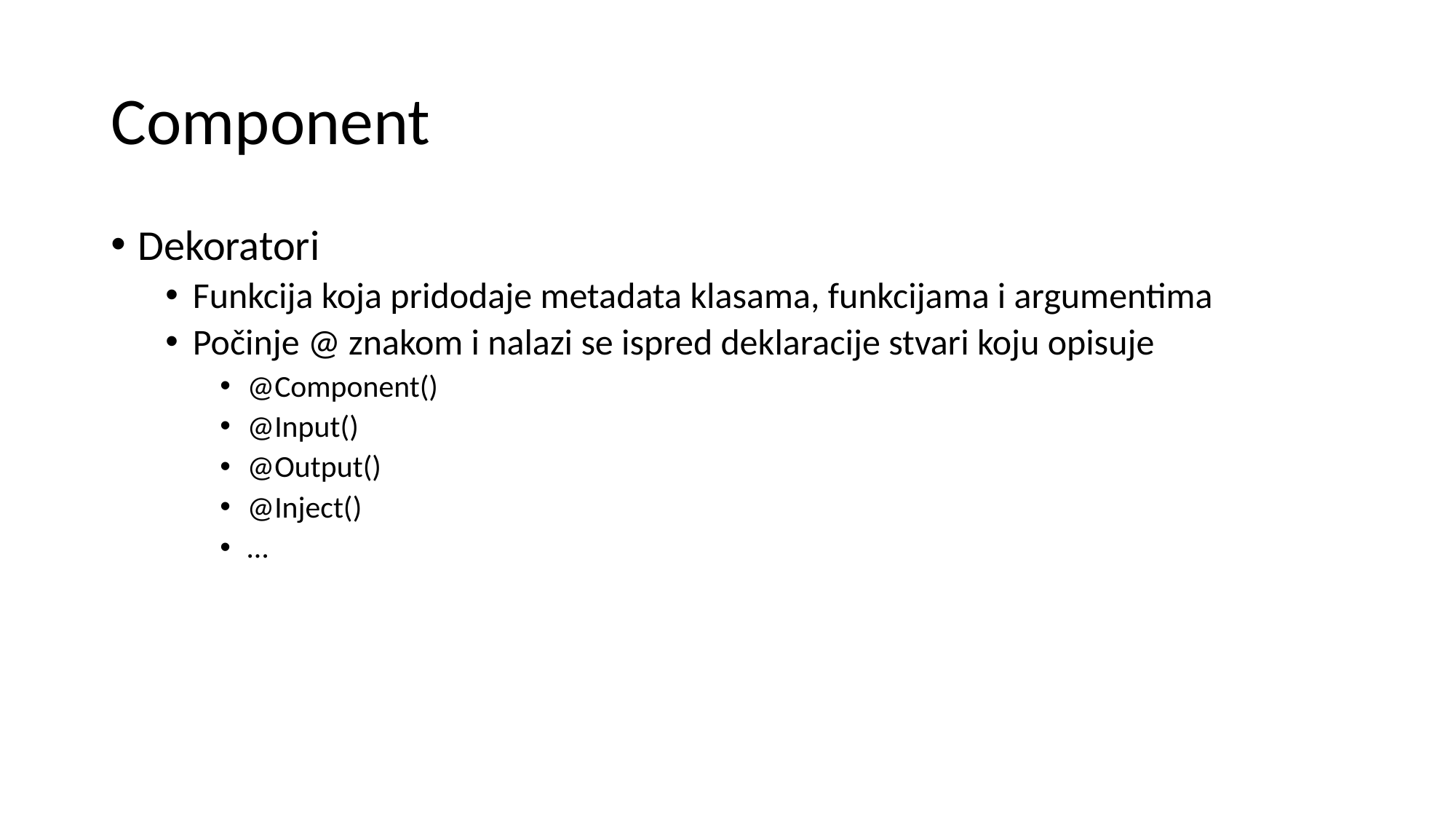

# Component
Dekoratori
Funkcija koja pridodaje metadata klasama, funkcijama i argumentima
Počinje @ znakom i nalazi se ispred deklaracije stvari koju opisuje
@Component()
@Input()
@Output()
@Inject()
…